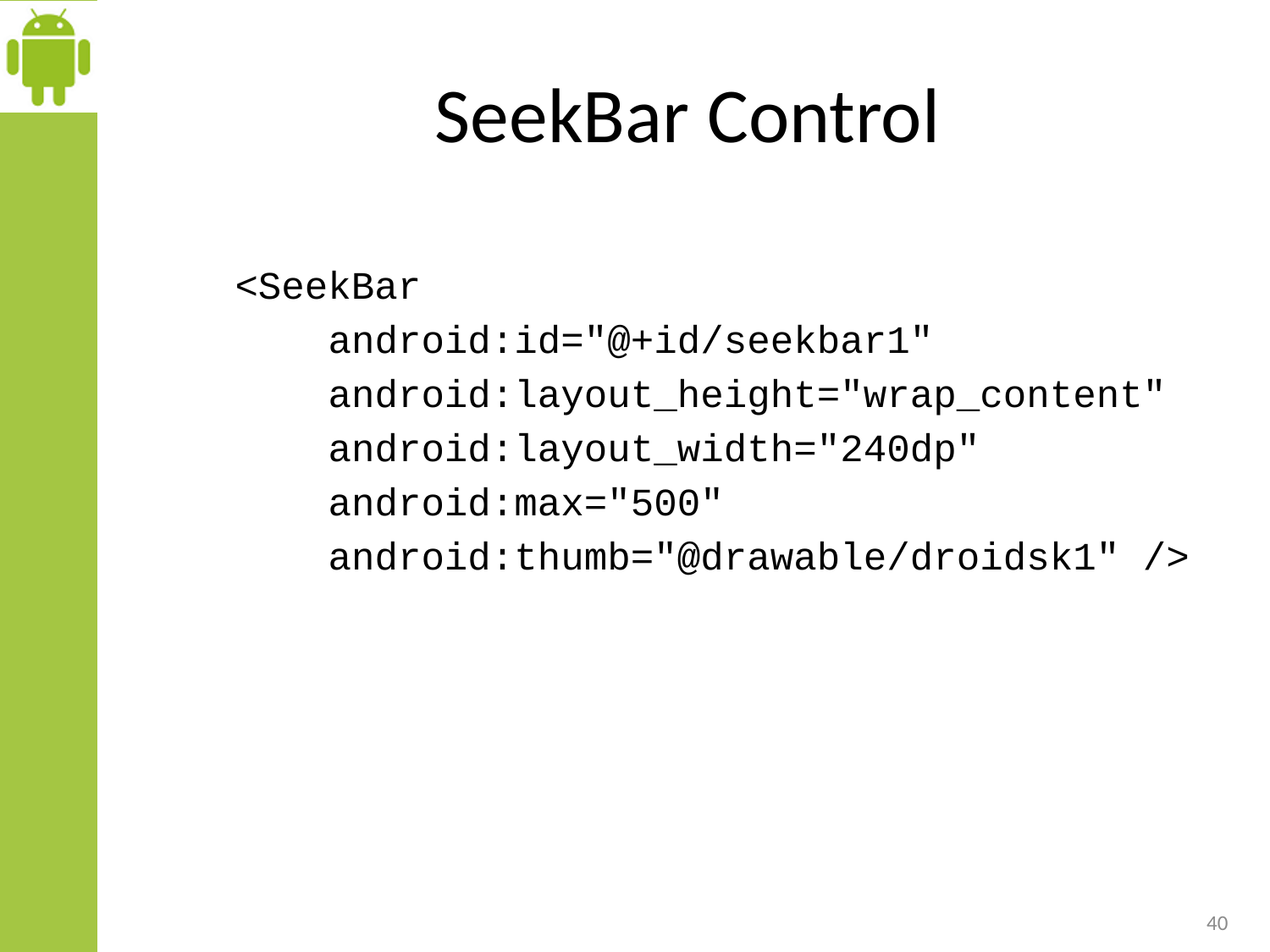

# SeekBar Control
<SeekBar
    android:id="@+id/seekbar1"
    android:layout_height="wrap_content"
    android:layout_width="240dp"
    android:max="500"
    android:thumb="@drawable/droidsk1" />

40